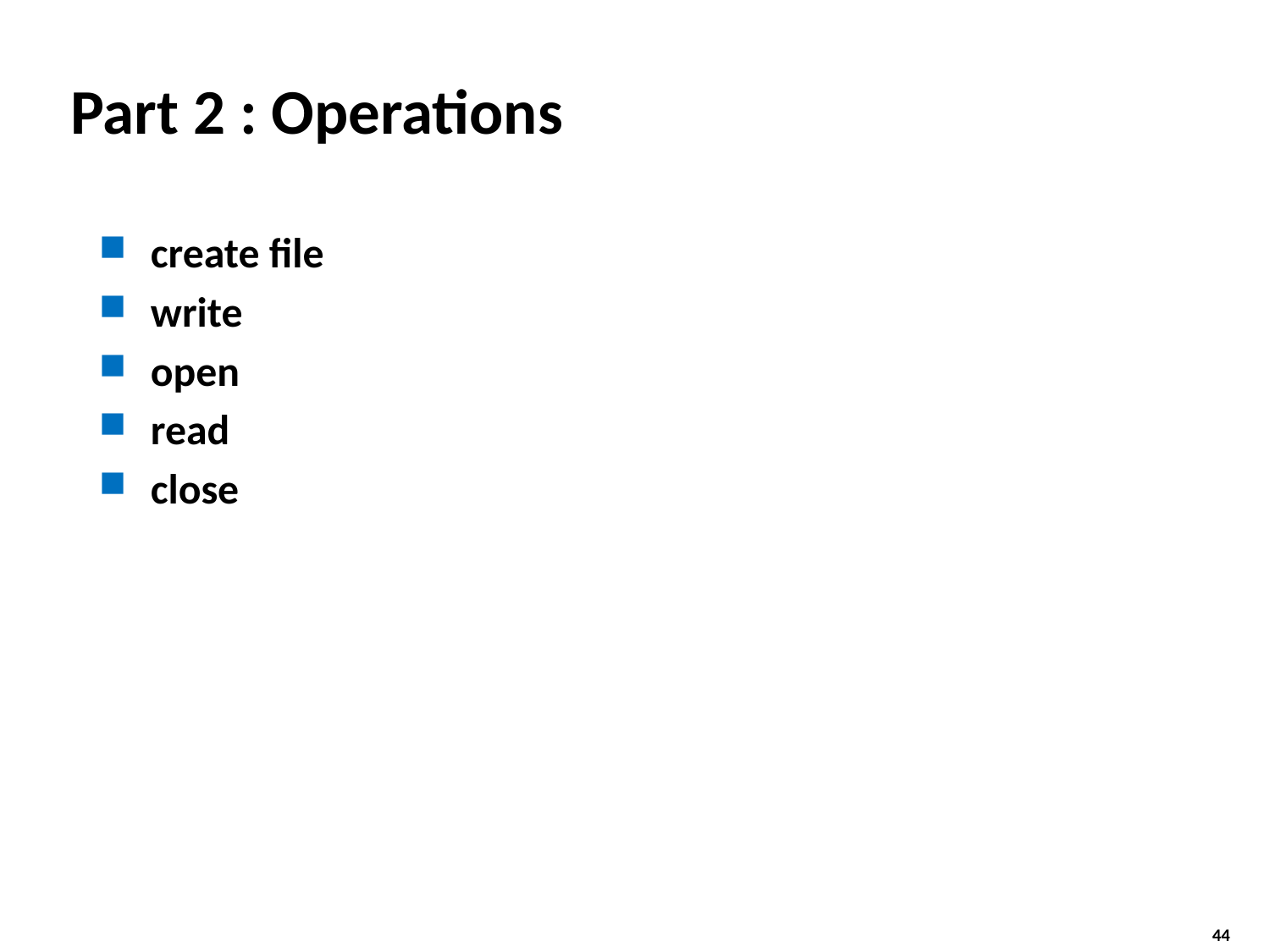

# Part 2 : Operations
create file
write
open
read
close